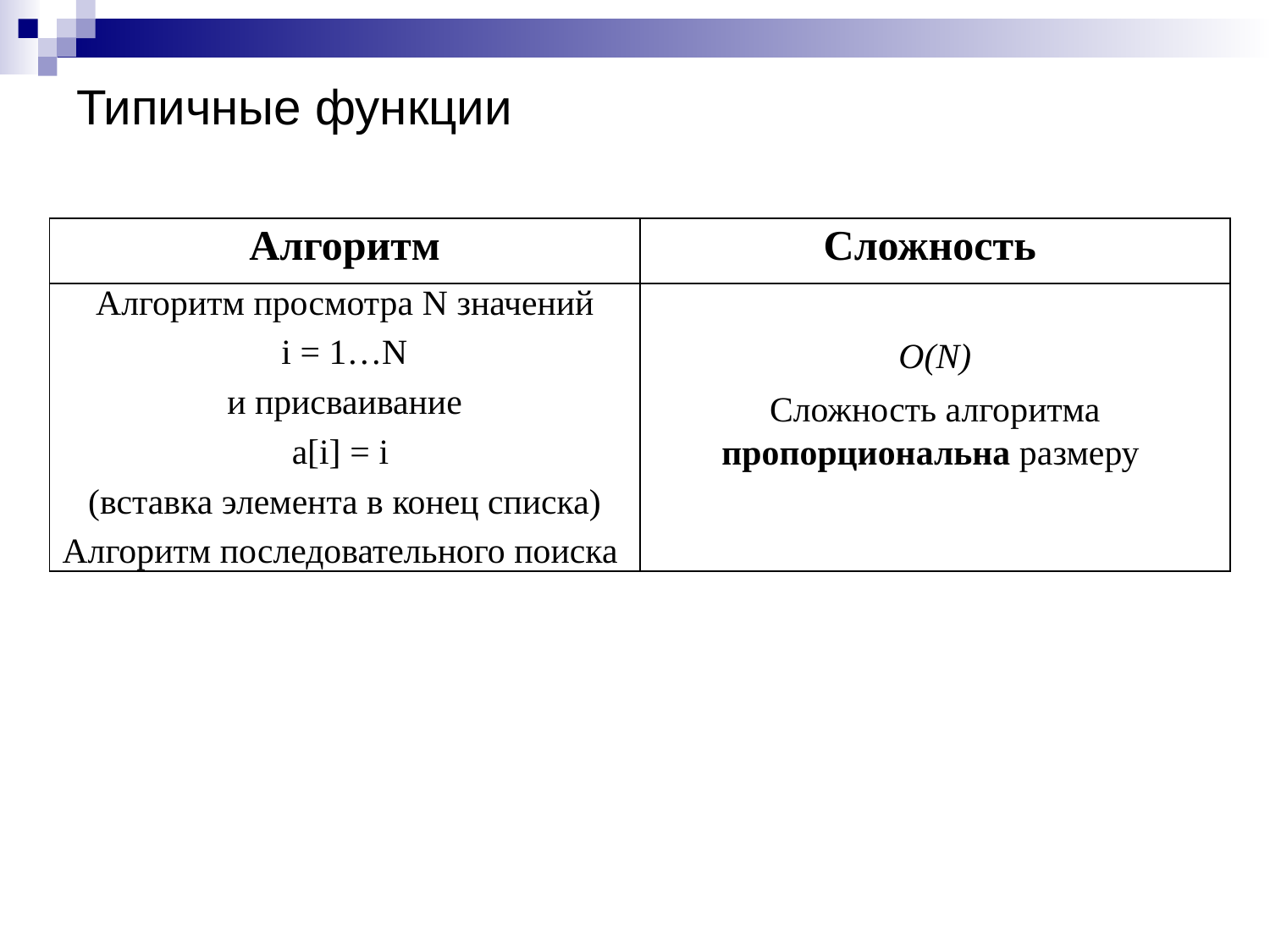

# Типичные функции
| Алгоритм | Сложность |
| --- | --- |
| Алгоритм просмотра N значений i = 1…N и присваивание a[i] = i (вставка элемента в конец списка) Алгоритм последовательного поиска | O(N) Сложность алгоритма пропорциональна размеру |